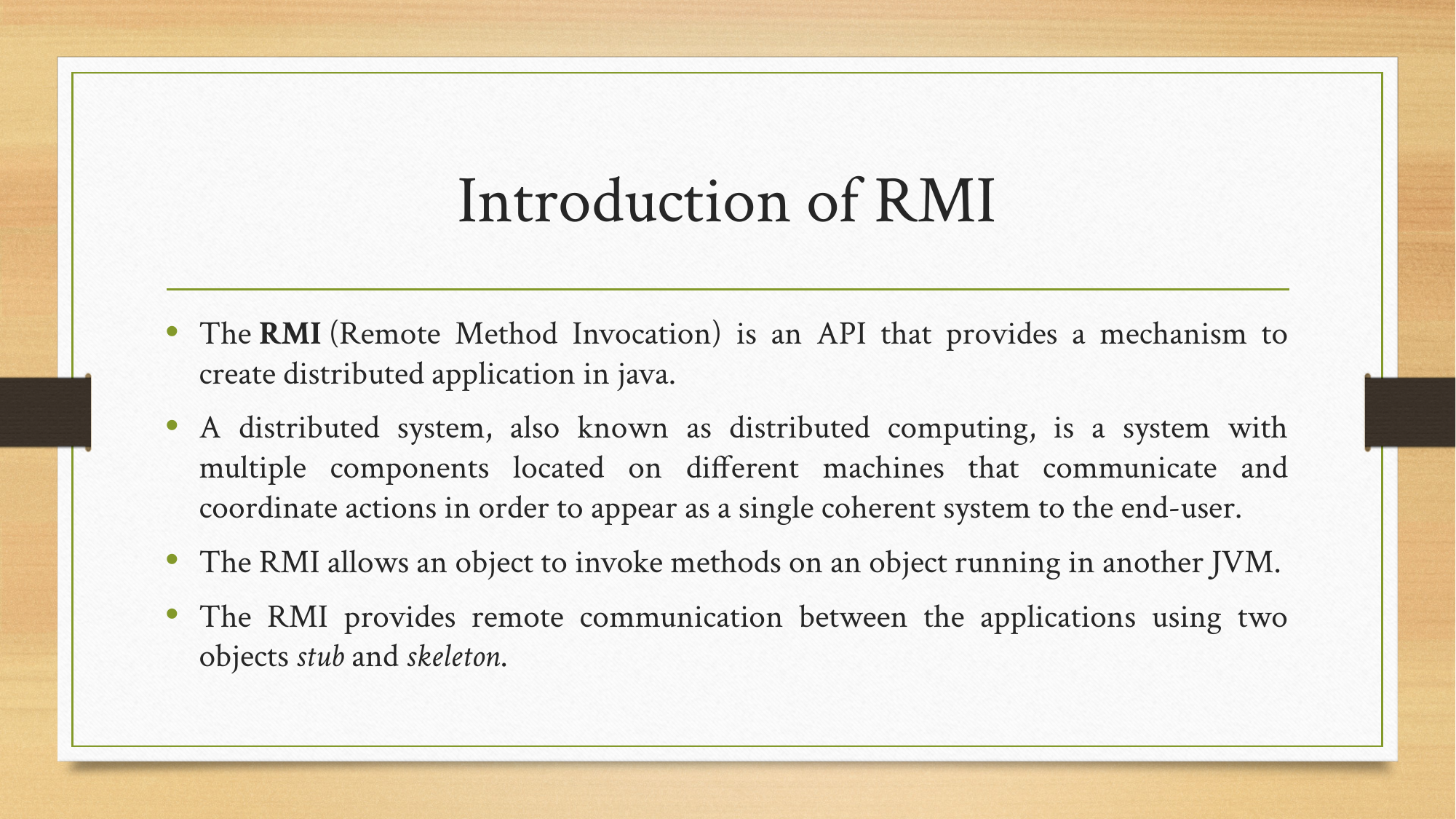

# Introduction of RMI
The RMI (Remote Method Invocation) is an API that provides a mechanism to create distributed application in java.
A distributed system, also known as distributed computing, is a system with multiple components located on different machines that communicate and coordinate actions in order to appear as a single coherent system to the end-user.
The RMI allows an object to invoke methods on an object running in another JVM.
The RMI provides remote communication between the applications using two objects stub and skeleton.